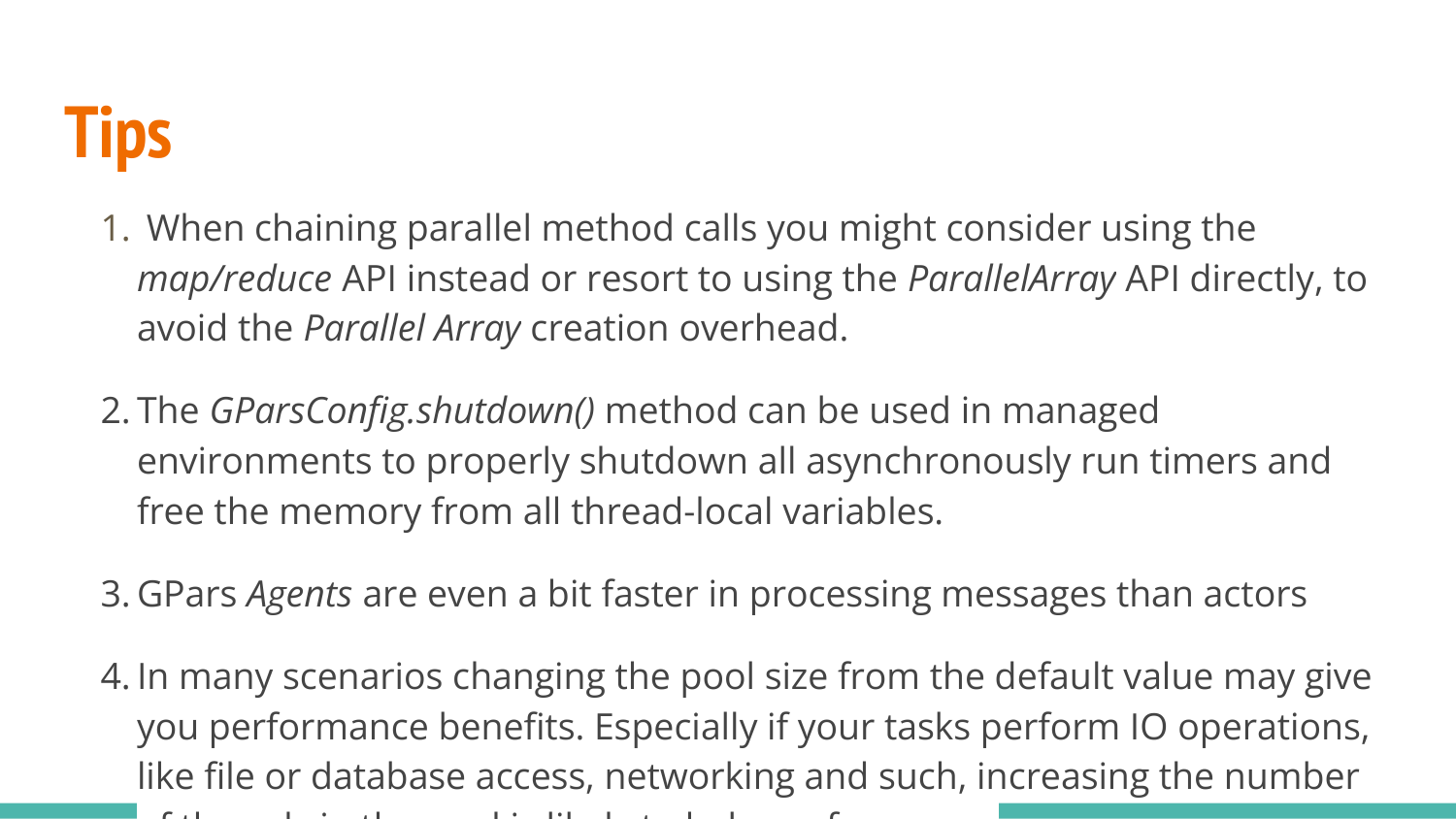

# Tips
 When chaining parallel method calls you might consider using the map/reduce API instead or resort to using the ParallelArray API directly, to avoid the Parallel Array creation overhead.
The GParsConfig.shutdown() method can be used in managed environments to properly shutdown all asynchronously run timers and free the memory from all thread-local variables.
GPars Agents are even a bit faster in processing messages than actors
In many scenarios changing the pool size from the default value may give you performance benefits. Especially if your tasks perform IO operations, like file or database access, networking and such, increasing the number of threads in the pool is likely to help performance.